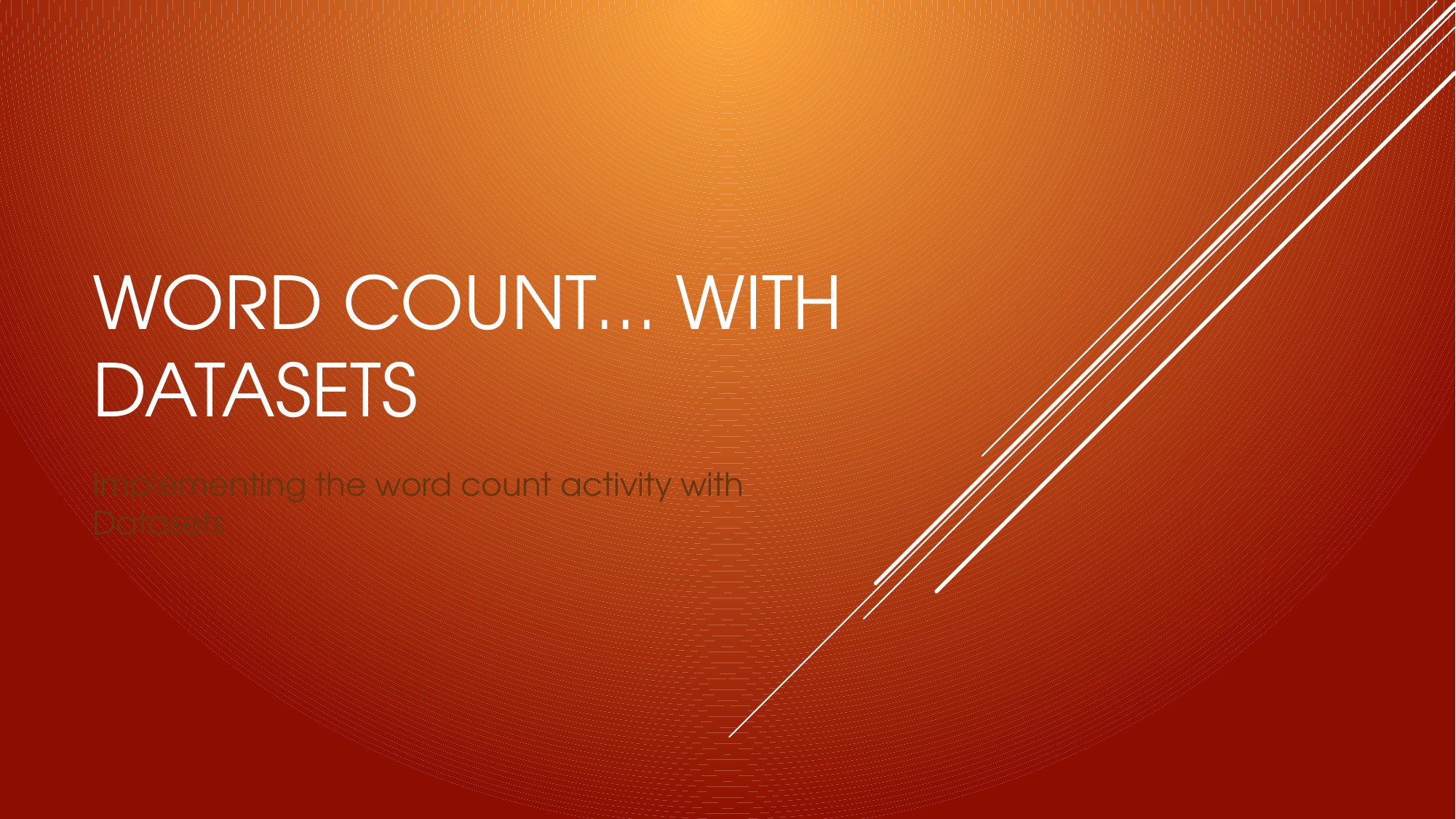

# Word count… with datasets
Implementing the word count activity with Datasets